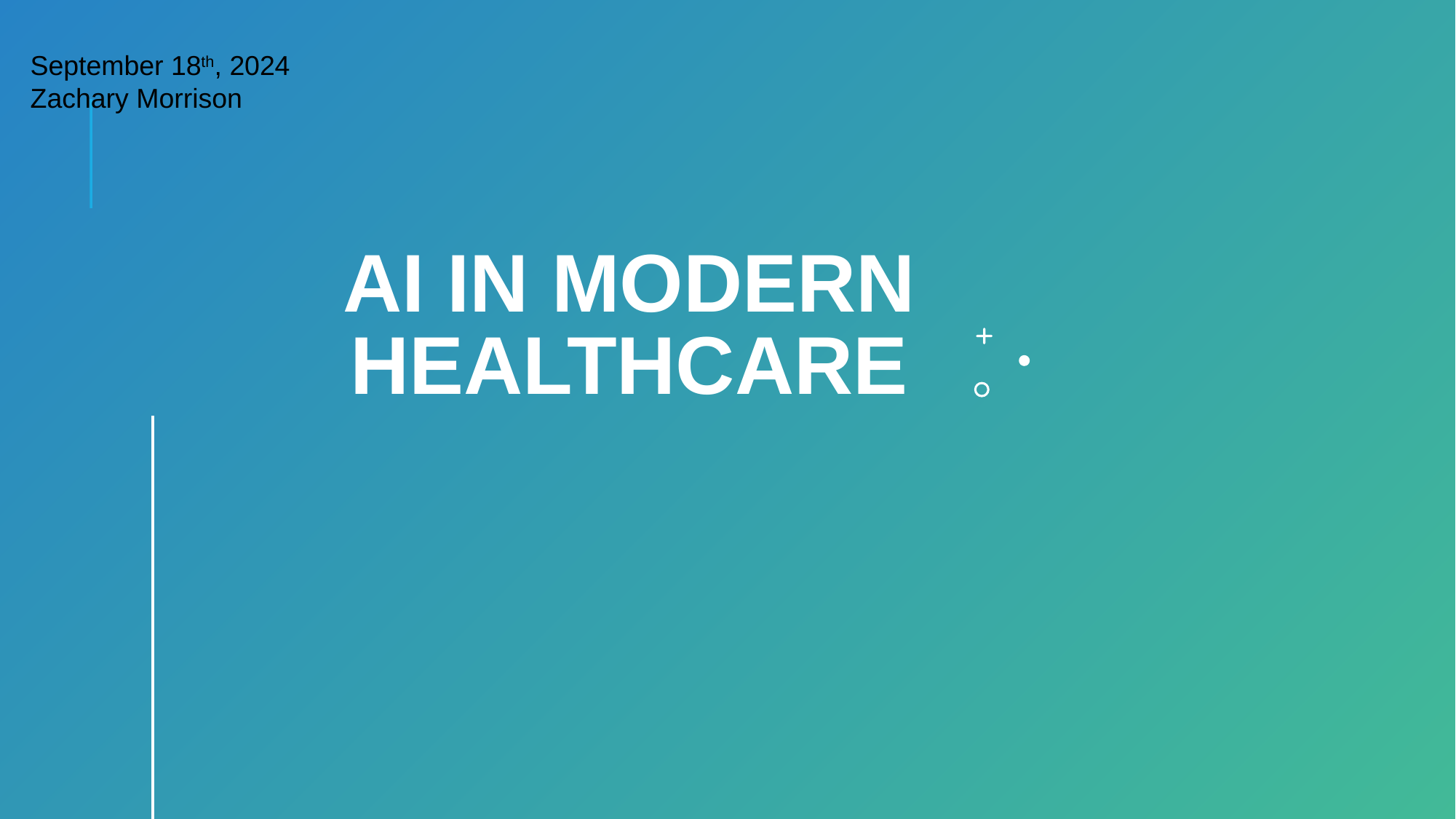

September 18th, 2024
Zachary Morrison
# AI in Modern Healthcare